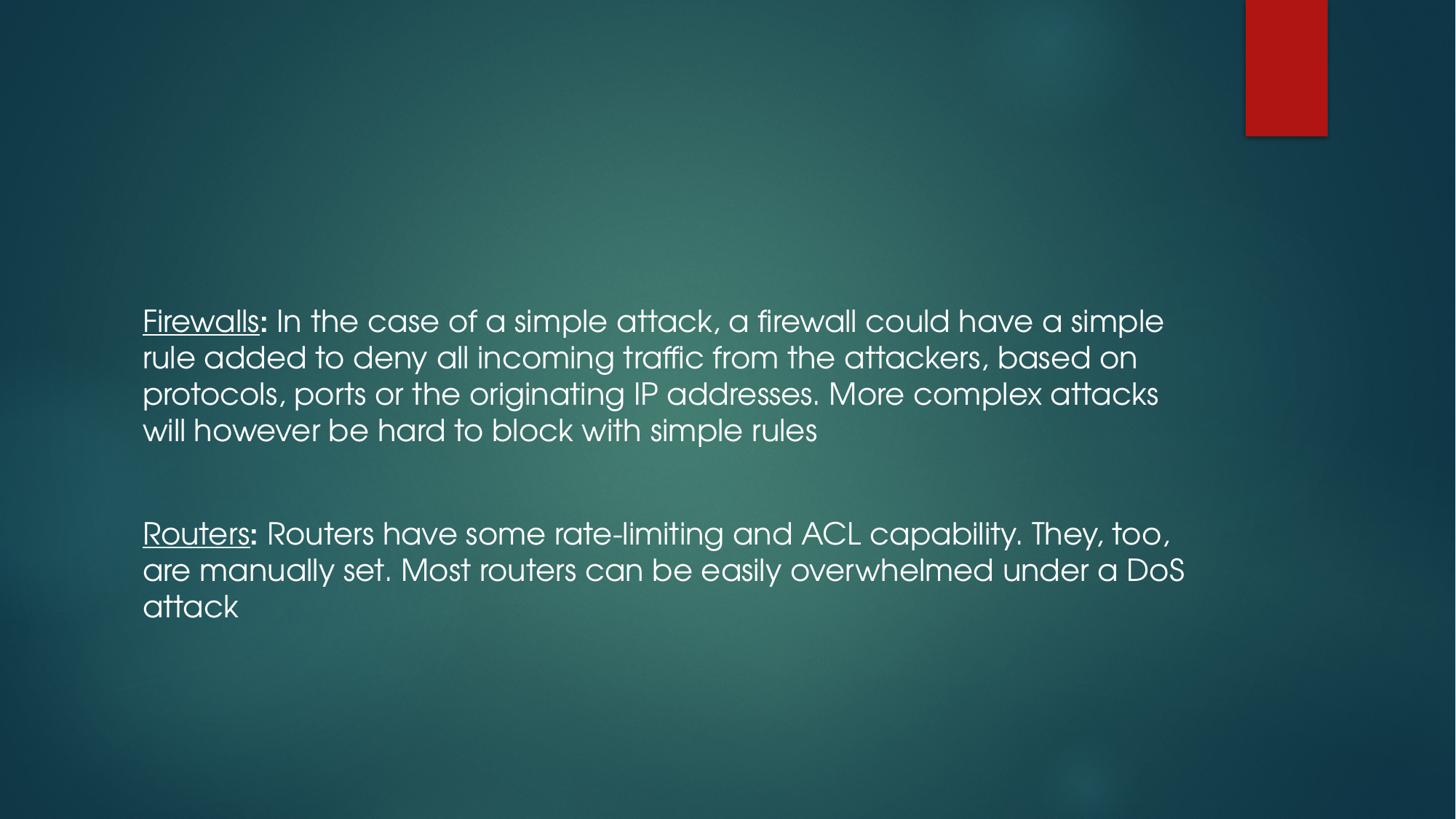

#

Firewalls: In the case of a simple attack, a firewall could have a simple rule added to deny all incoming traffic from the attackers, based on protocols, ports or the originating IP addresses. More complex attacks will however be hard to block with simple rules

Routers: Routers have some rate-limiting and ACL capability. They, too, are manually set. Most routers can be easily overwhelmed under a DoS attack